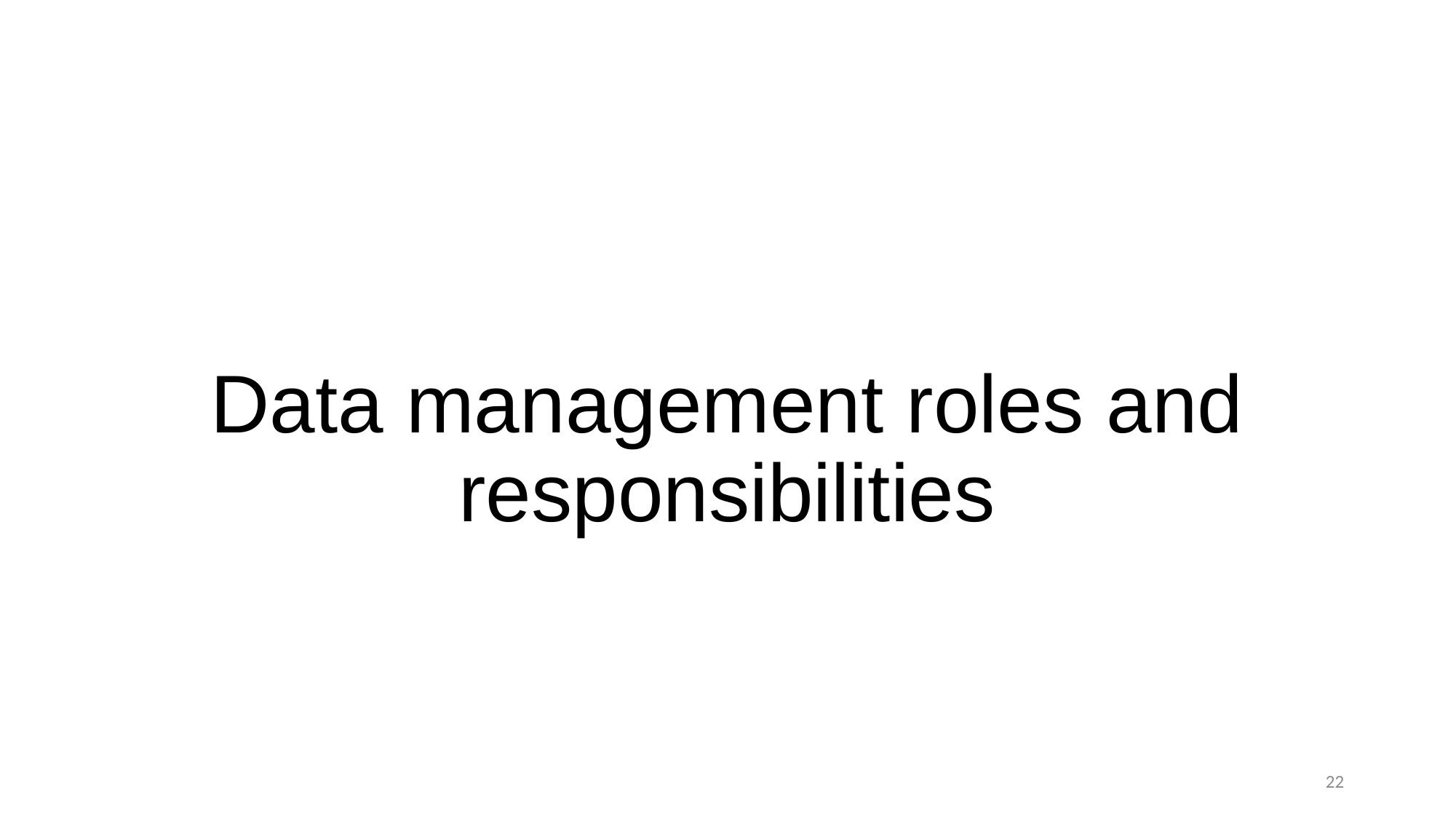

# Data management roles and responsibilities

22